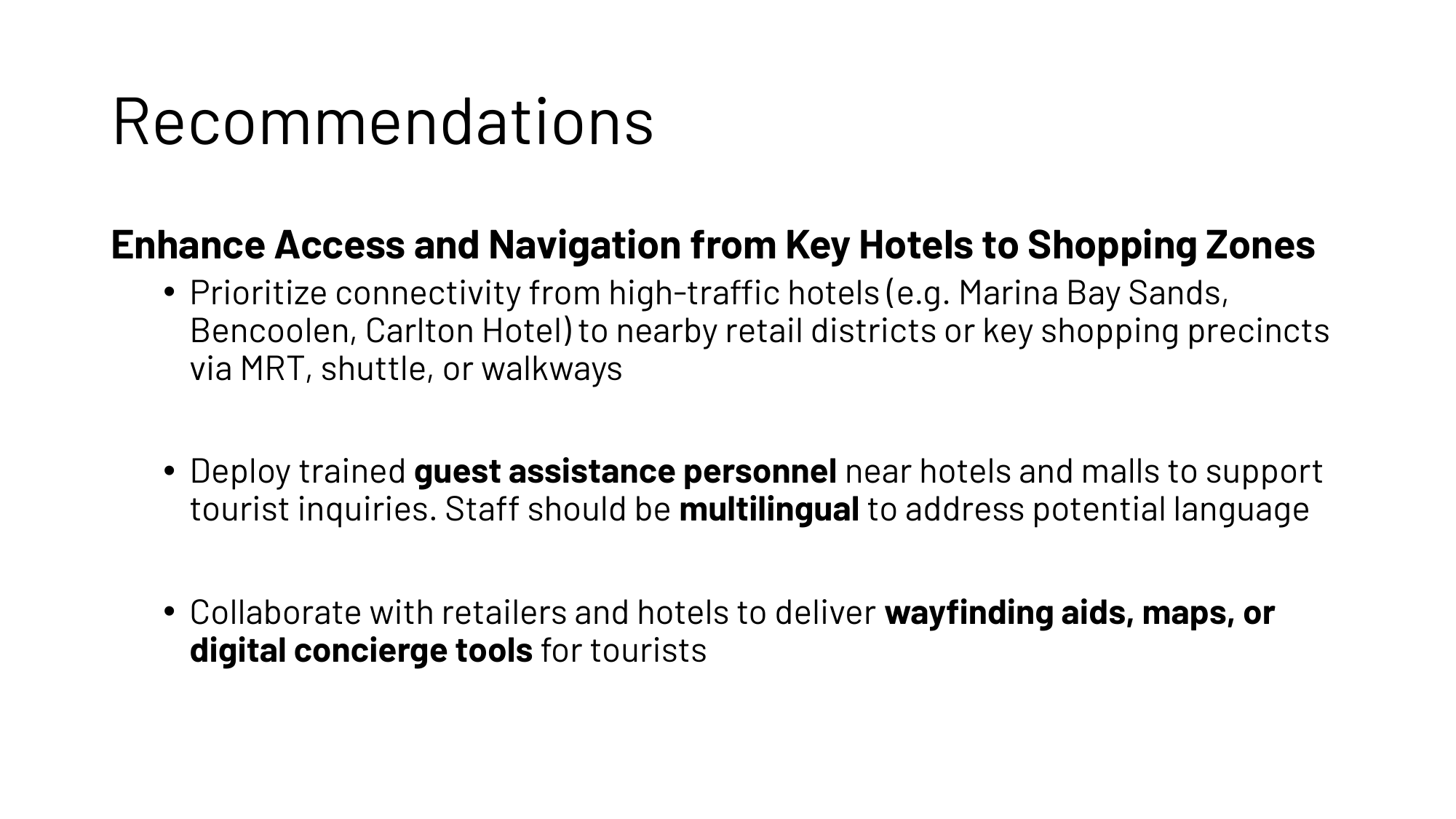

# Recommendations
Enhance Access and Navigation from Key Hotels to Shopping Zones
Prioritize connectivity from high-traffic hotels (e.g. Marina Bay Sands, Bencoolen, Carlton Hotel) to nearby retail districts or key shopping precincts via MRT, shuttle, or walkways

Deploy trained guest assistance personnel near hotels and malls to support tourist inquiries. Staff should be multilingual to address potential language

Collaborate with retailers and hotels to deliver wayfinding aids, maps, or digital concierge tools for tourists